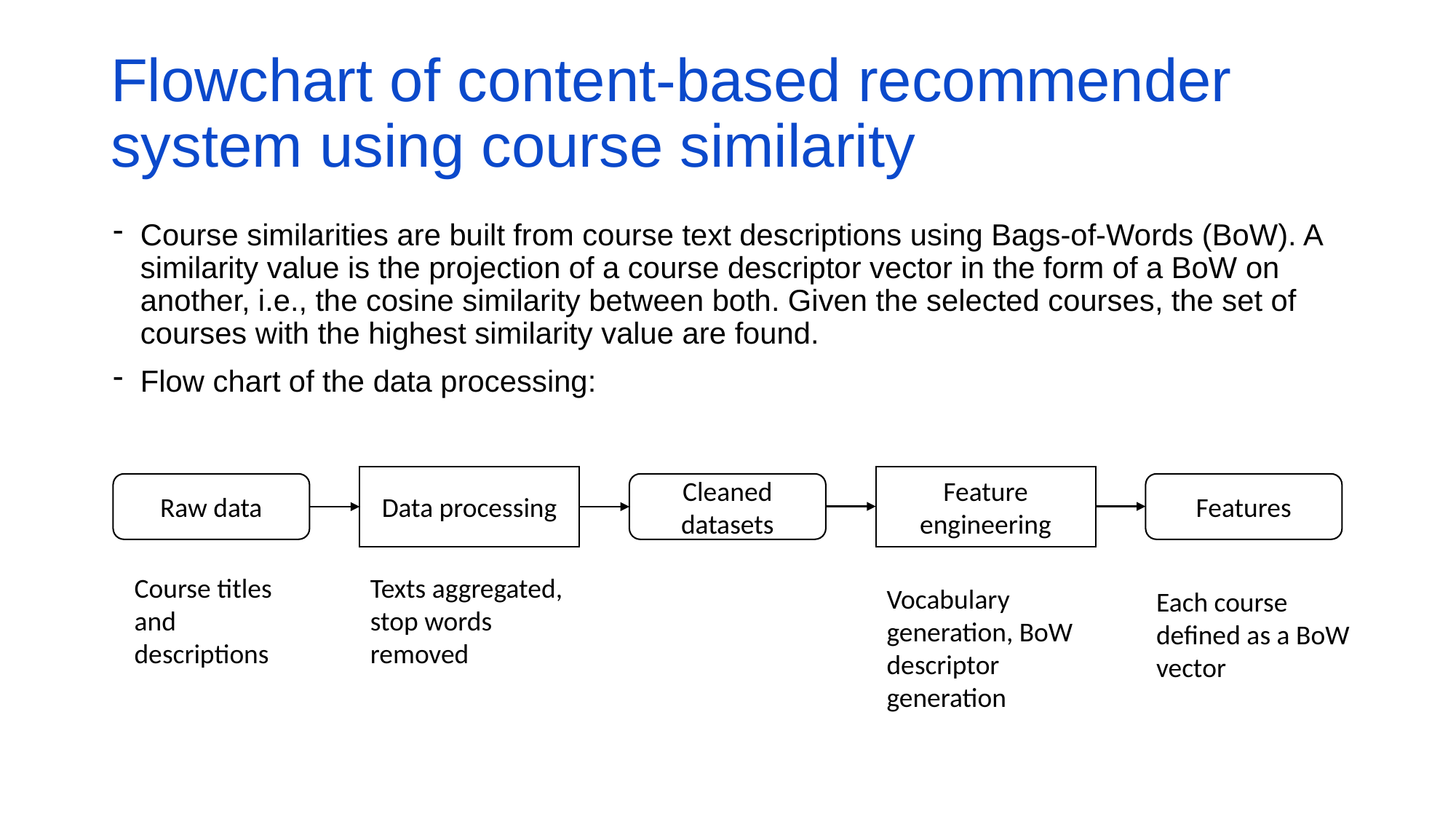

# Flowchart of content-based recommender system using course similarity
Course similarities are built from course text descriptions using Bags-of-Words (BoW). A similarity value is the projection of a course descriptor vector in the form of a BoW on another, i.e., the cosine similarity between both. Given the selected courses, the set of courses with the highest similarity value are found.
Flow chart of the data processing:
Data processing
Feature engineering
Raw data
Cleaned datasets
Features
Course titles and descriptions
Texts aggregated, stop words removed
Vocabulary generation, BoW descriptor generation
Each course defined as a BoW vector